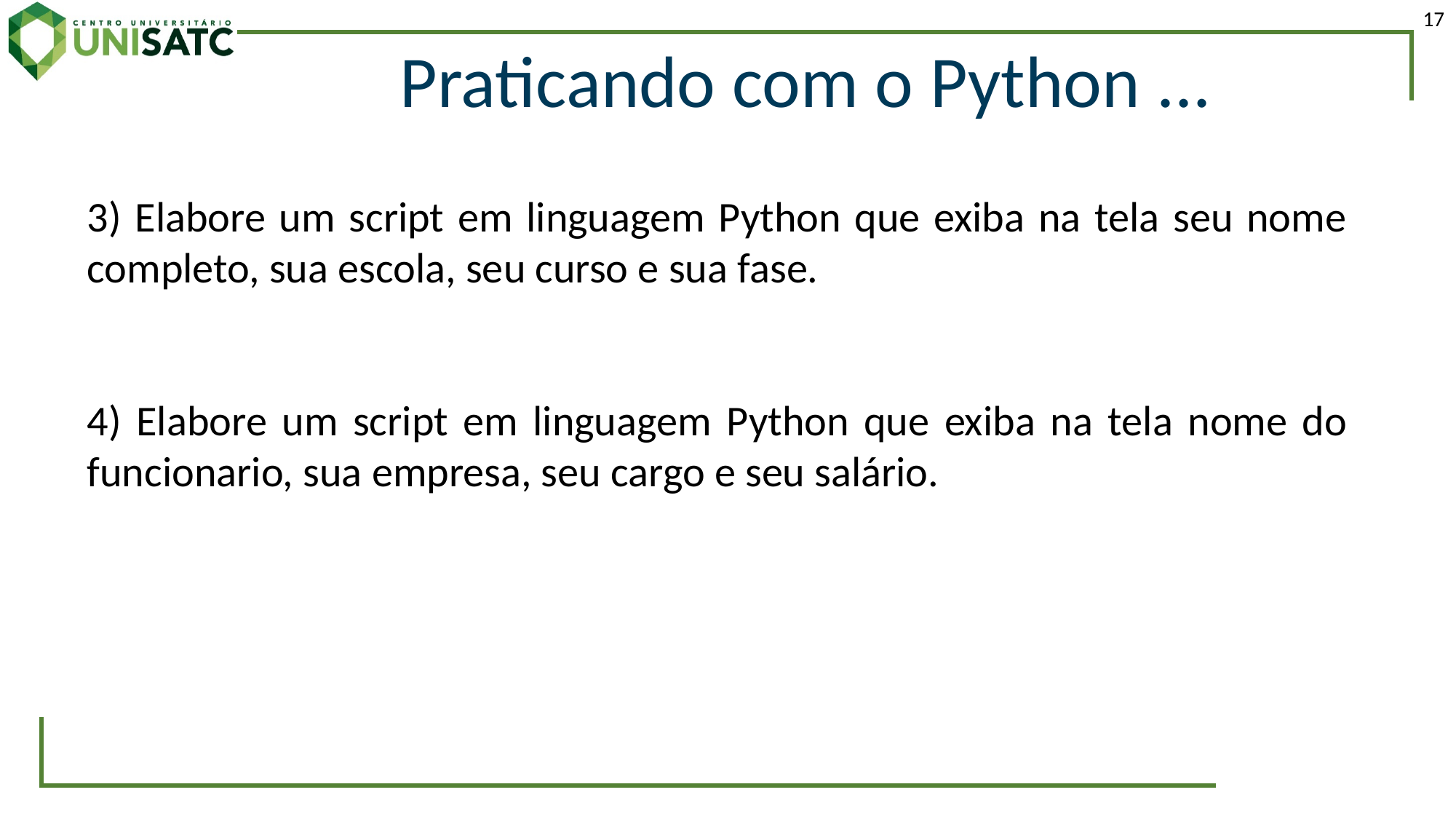

17
Praticando com o Python ...
3) Elabore um script em linguagem Python que exiba na tela seu nome completo, sua escola, seu curso e sua fase.

4) Elabore um script em linguagem Python que exiba na tela nome do funcionario, sua empresa, seu cargo e seu salário.